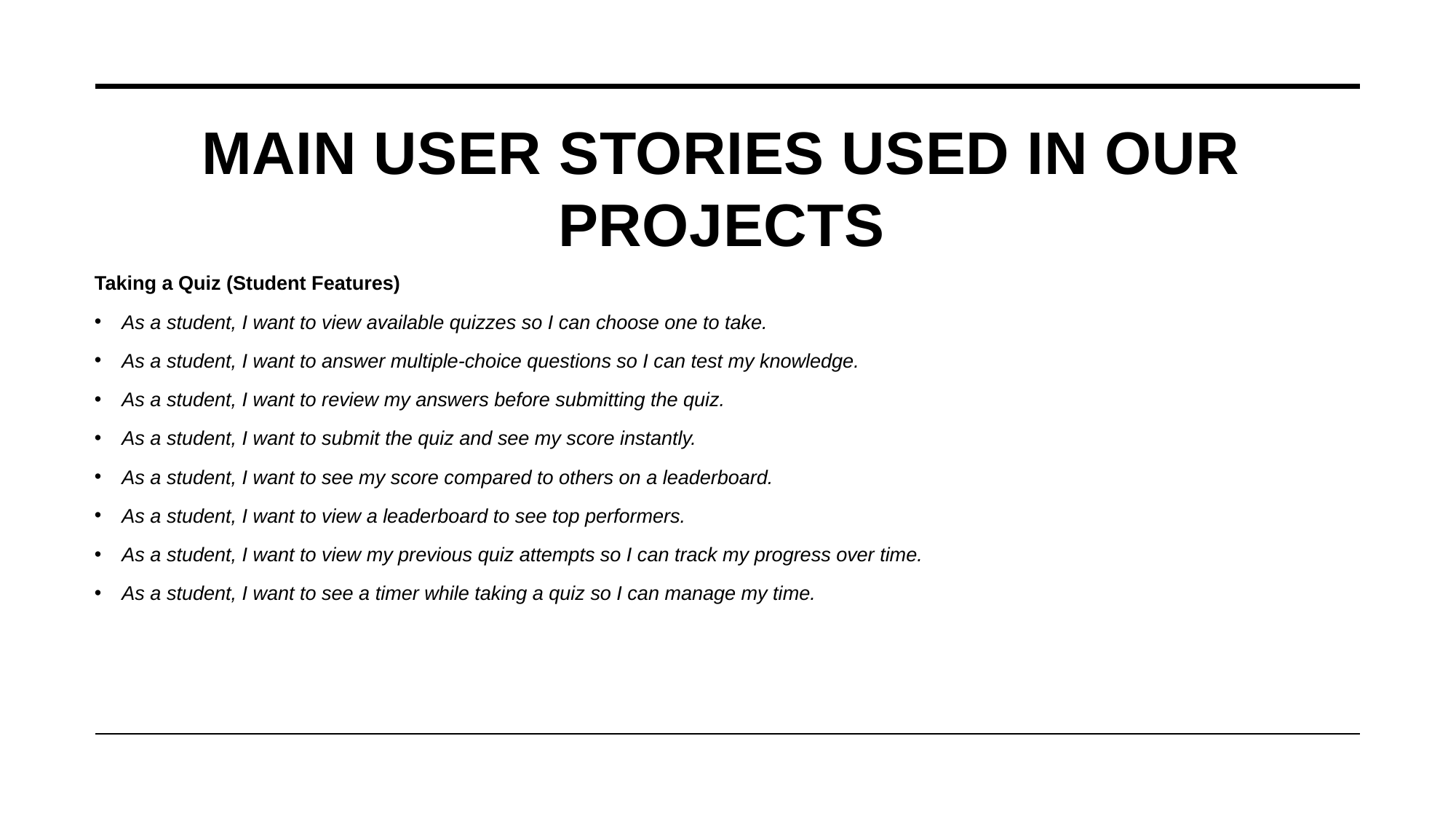

# Main user stories used in our projects
Taking a Quiz (Student Features)
As a student, I want to view available quizzes so I can choose one to take.
As a student, I want to answer multiple-choice questions so I can test my knowledge.
As a student, I want to review my answers before submitting the quiz.
As a student, I want to submit the quiz and see my score instantly.
As a student, I want to see my score compared to others on a leaderboard.
As a student, I want to view a leaderboard to see top performers.
As a student, I want to view my previous quiz attempts so I can track my progress over time.
As a student, I want to see a timer while taking a quiz so I can manage my time.